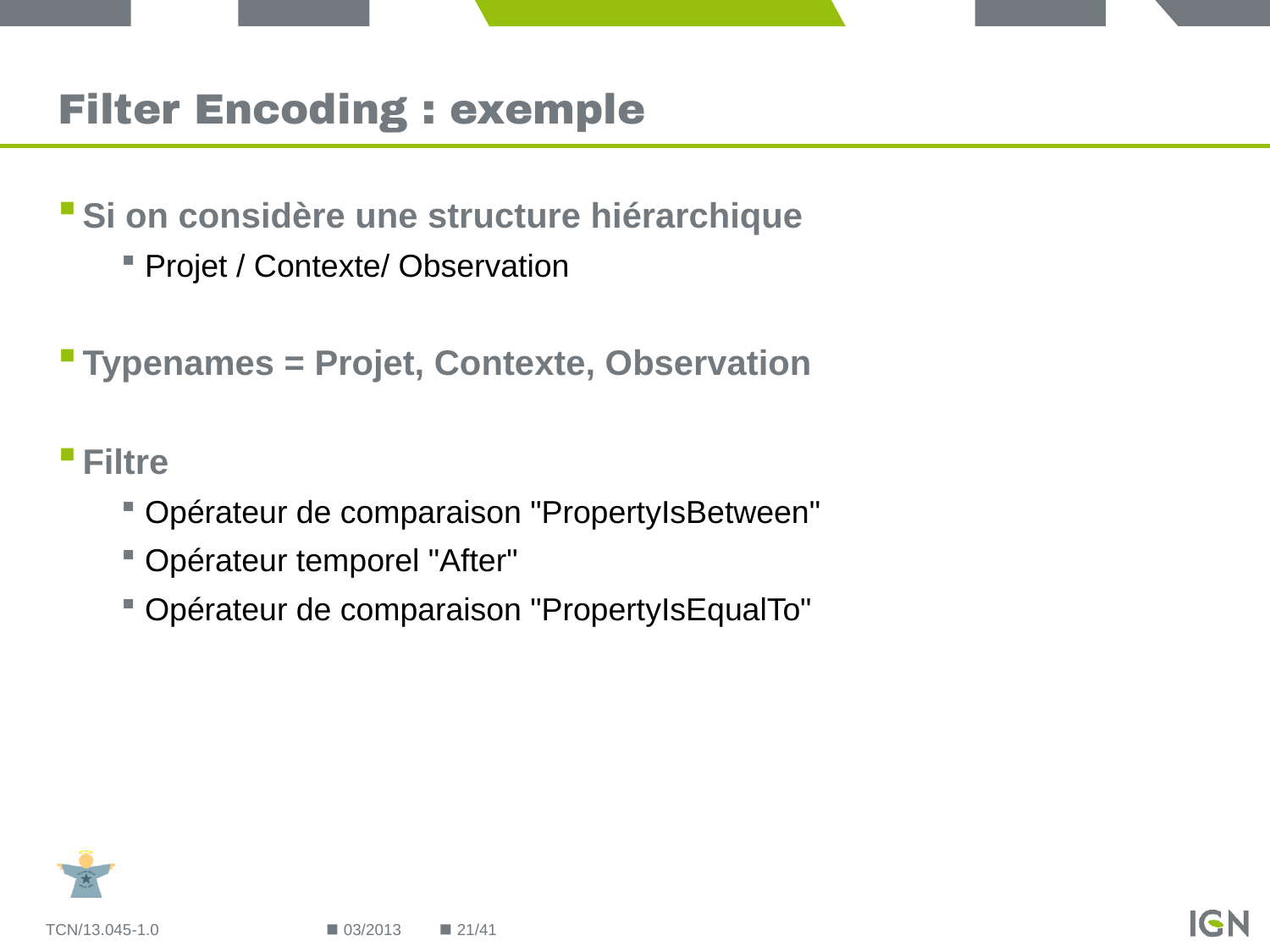

# Filter Encoding : exemple
Si on considère une structure hiérarchique
Projet / Contexte/ Observation

Typenames = Projet, Contexte, Observation

Filtre
Opérateur de comparaison "PropertyIsBetween"
Opérateur temporel "After"
Opérateur de comparaison "PropertyIsEqualTo"

TCN/13.045-1.0
03/2013
21/41